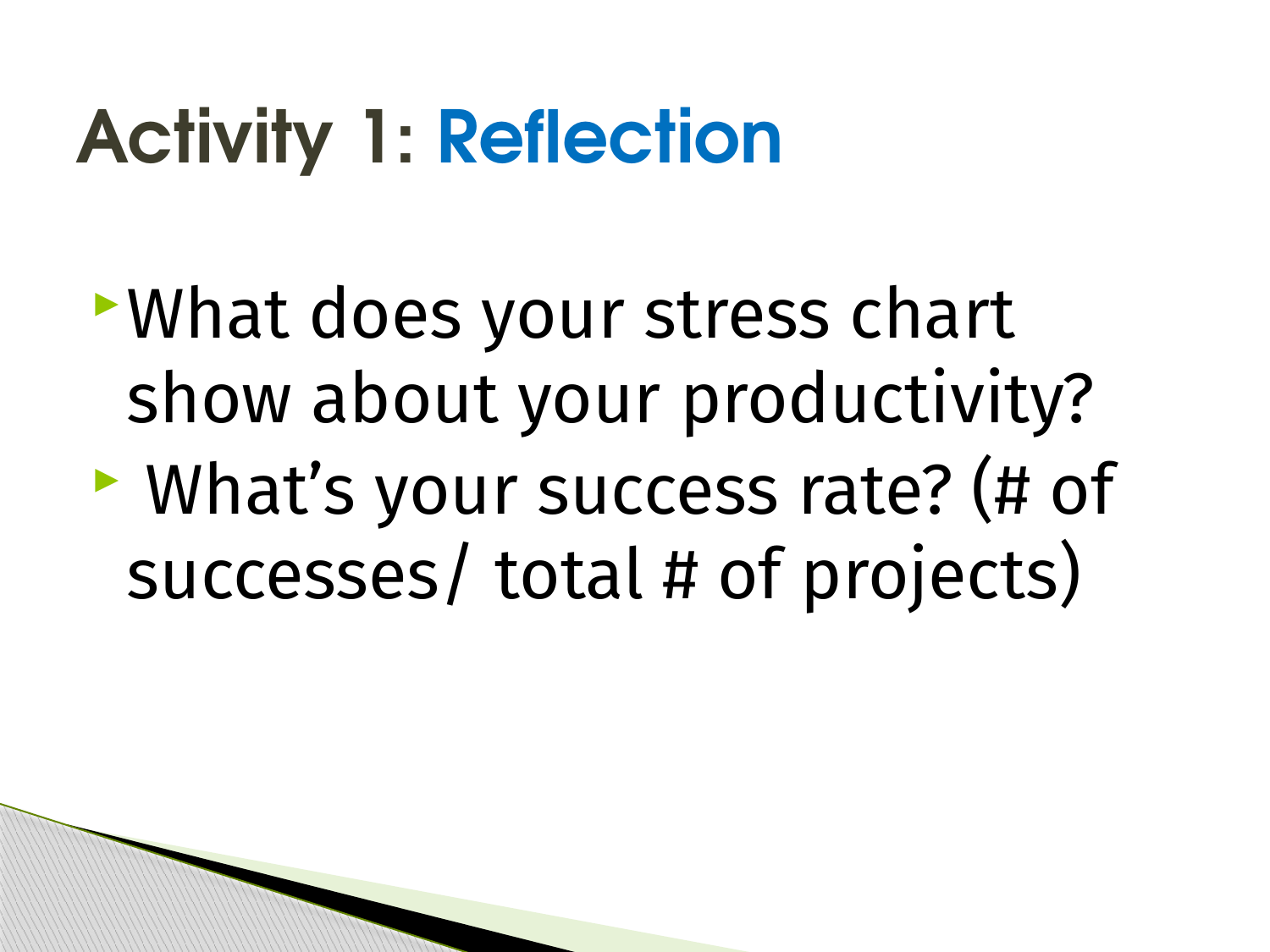

# Activity 1: Reflection
What does your stress chart show about your productivity?
 What’s your success rate? (# of successes/ total # of projects)